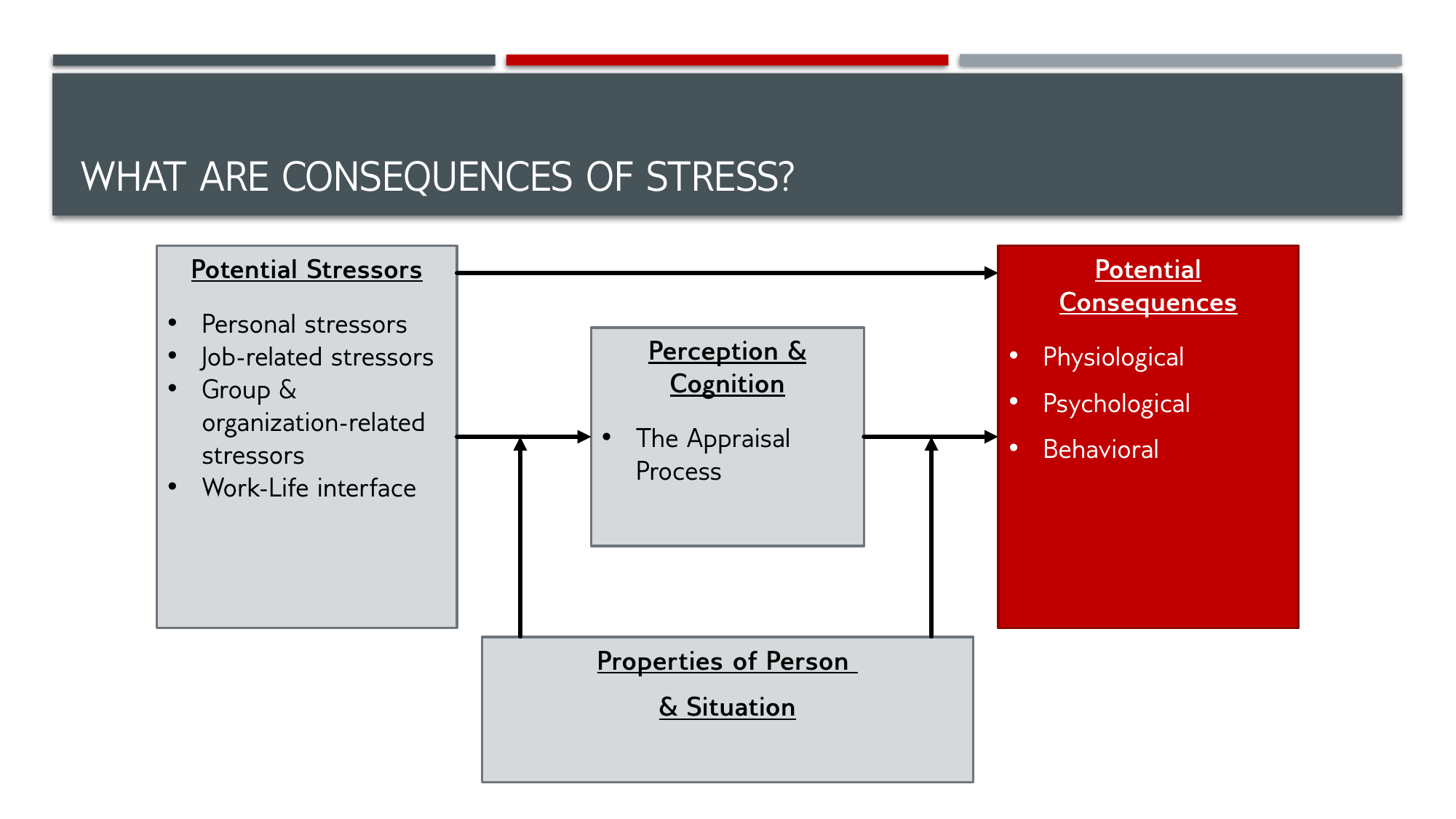

# What are consequences of stress?
Potential Stressors

Personal stressors
Job-related stressors
Group & organization-related stressors
Work-Life interface
Potential Consequences

Physiological
Psychological
Behavioral

Perception & Cognition

The Appraisal Process
Properties of Person
& Situation